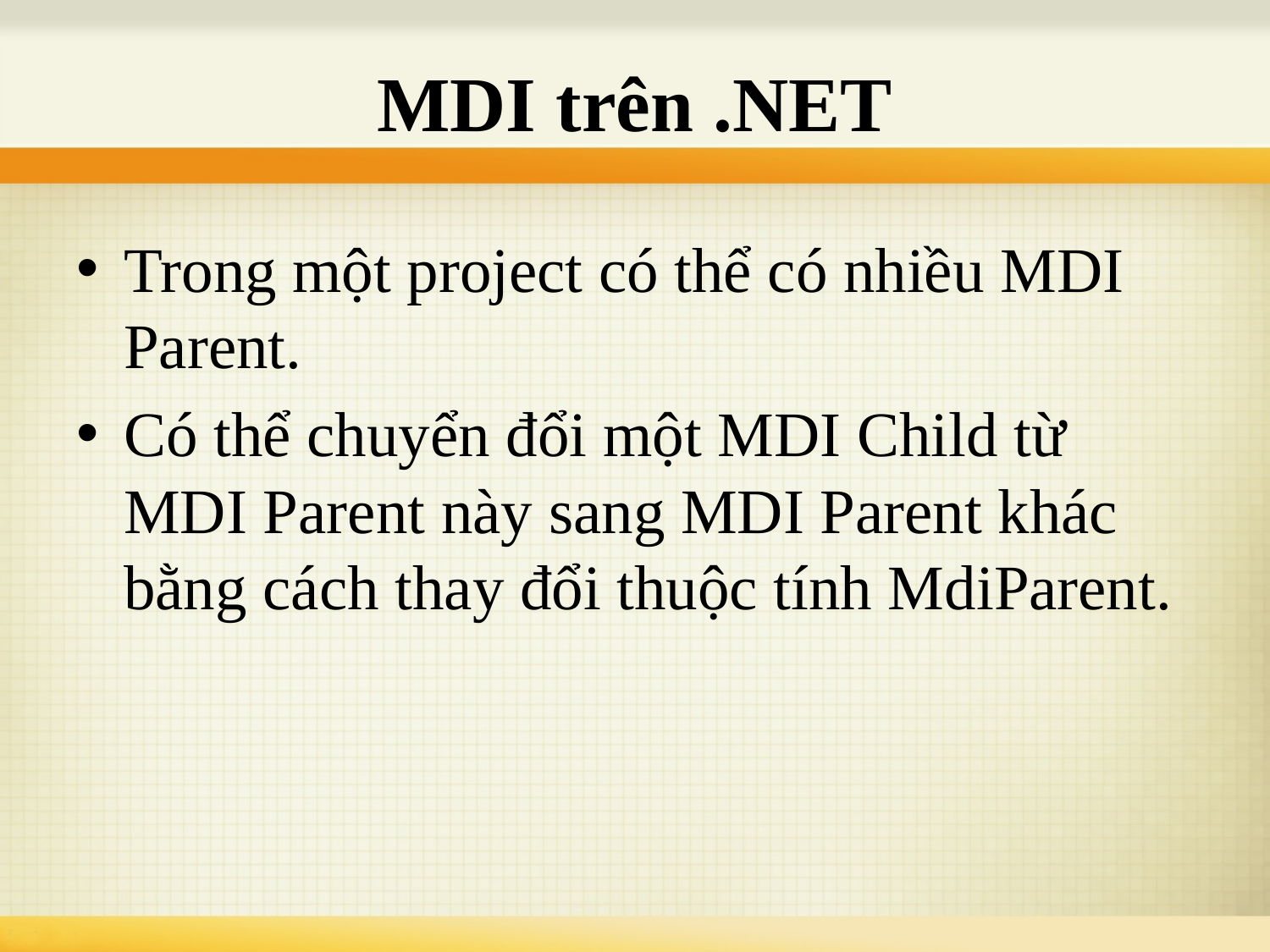

# MDI trên .NET
Trong một project có thể có nhiều MDI Parent.
Có thể chuyển đổi một MDI Child từ MDI Parent này sang MDI Parent khác bằng cách thay đổi thuộc tính MdiParent.